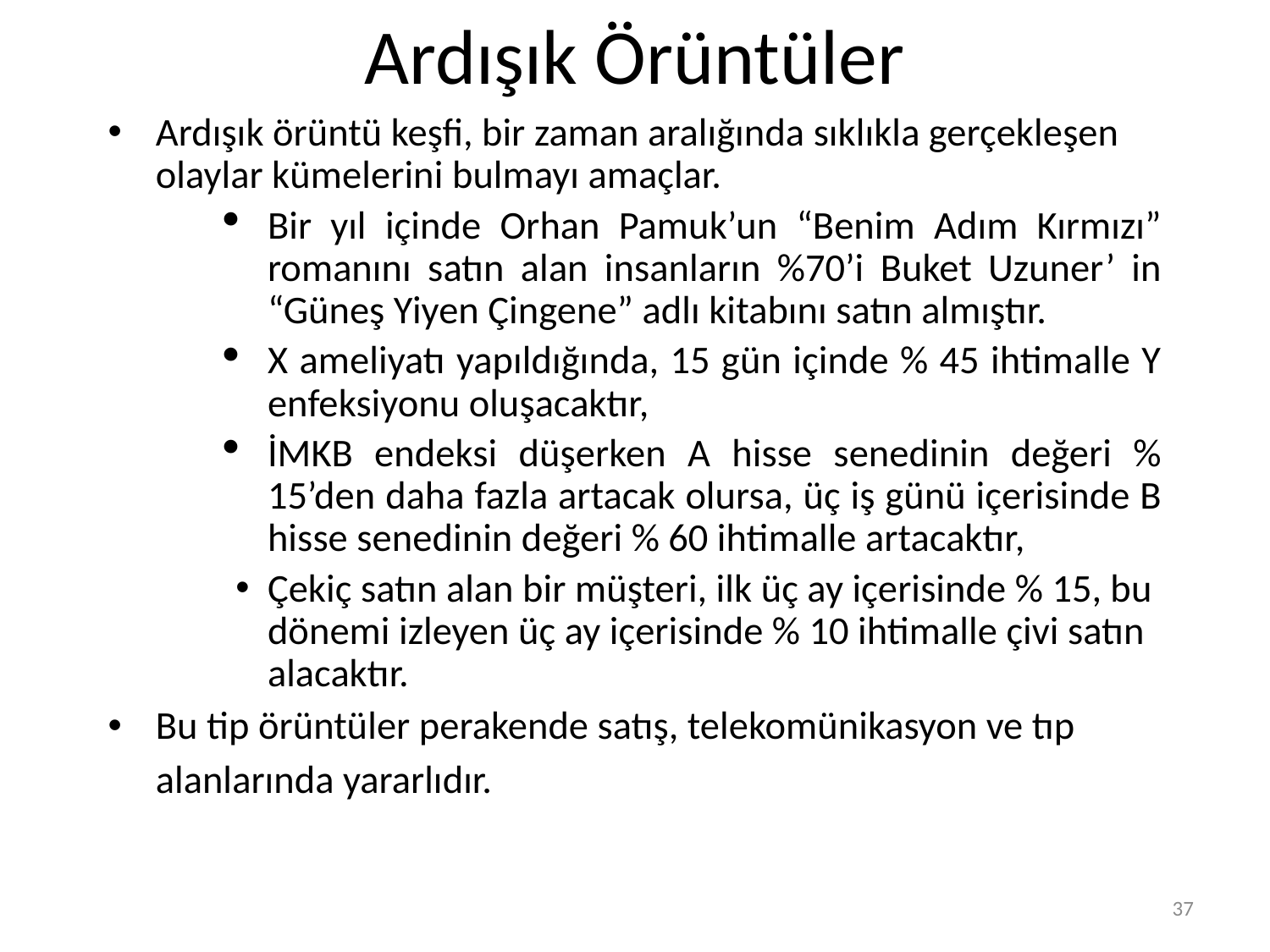

# Ardışık Örüntüler
Ardışık örüntü keşfi, bir zaman aralığında sıklıkla gerçekleşen olaylar kümelerini bulmayı amaçlar.
Bir yıl içinde Orhan Pamuk’un “Benim Adım Kırmızı” romanını satın alan insanların %70’i Buket Uzuner’ in “Güneş Yiyen Çingene” adlı kitabını satın almıştır.
X ameliyatı yapıldığında, 15 gün içinde % 45 ihtimalle Y enfeksiyonu oluşacaktır,
İMKB endeksi düşerken A hisse senedinin değeri % 15’den daha fazla artacak olursa, üç iş günü içerisinde B hisse senedinin değeri % 60 ihtimalle artacaktır,
Çekiç satın alan bir müşteri, ilk üç ay içerisinde % 15, bu dönemi izleyen üç ay içerisinde % 10 ihtimalle çivi satın alacaktır.
Bu tip örüntüler perakende satış, telekomünikasyon ve tıp alanlarında yararlıdır.
37